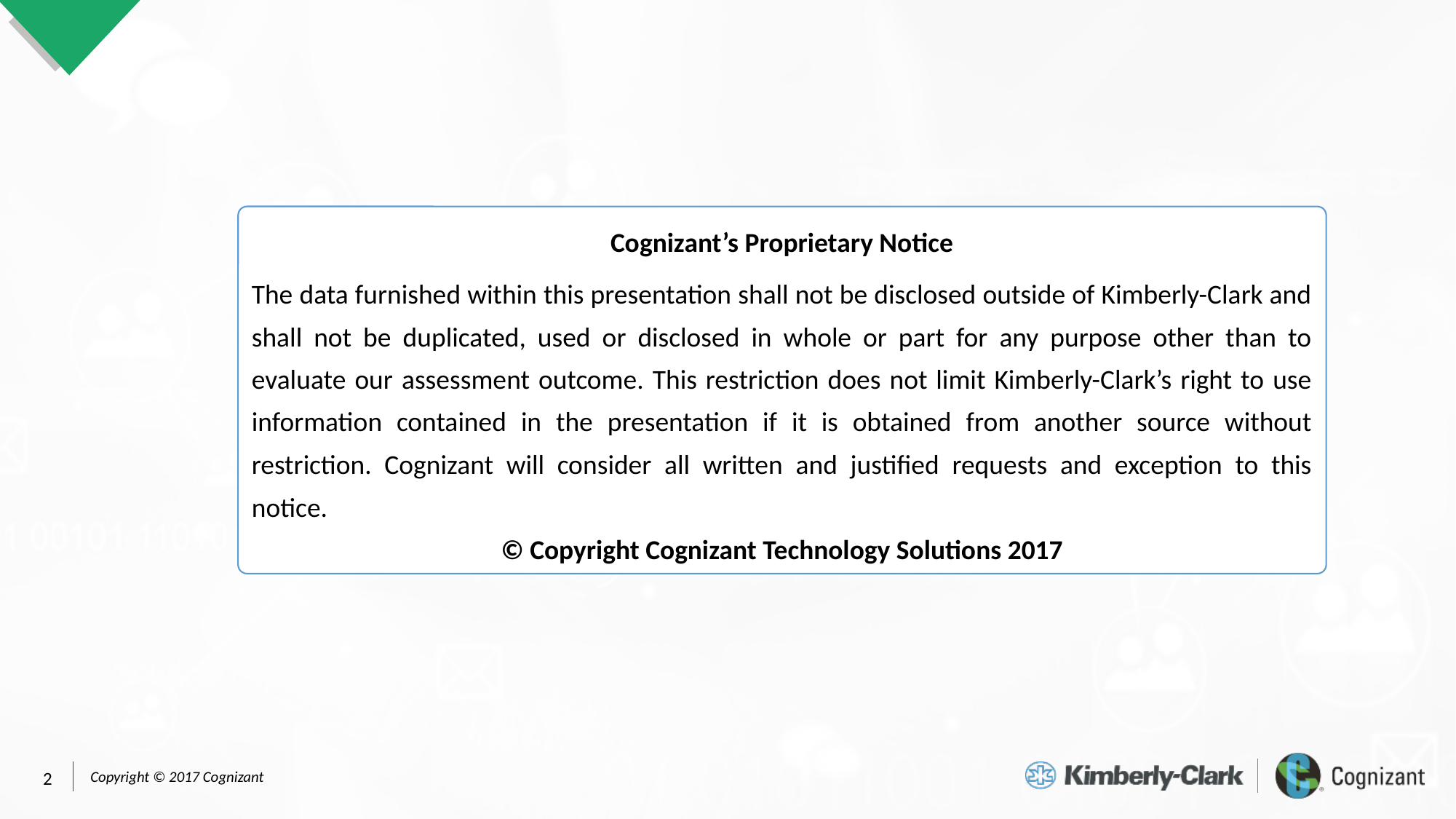

Cognizant’s Proprietary Notice
The data furnished within this presentation shall not be disclosed outside of Kimberly-Clark and shall not be duplicated, used or disclosed in whole or part for any purpose other than to evaluate our assessment outcome. This restriction does not limit Kimberly-Clark’s right to use information contained in the presentation if it is obtained from another source without restriction. Cognizant will consider all written and justified requests and exception to this notice.
© Copyright Cognizant Technology Solutions 2017